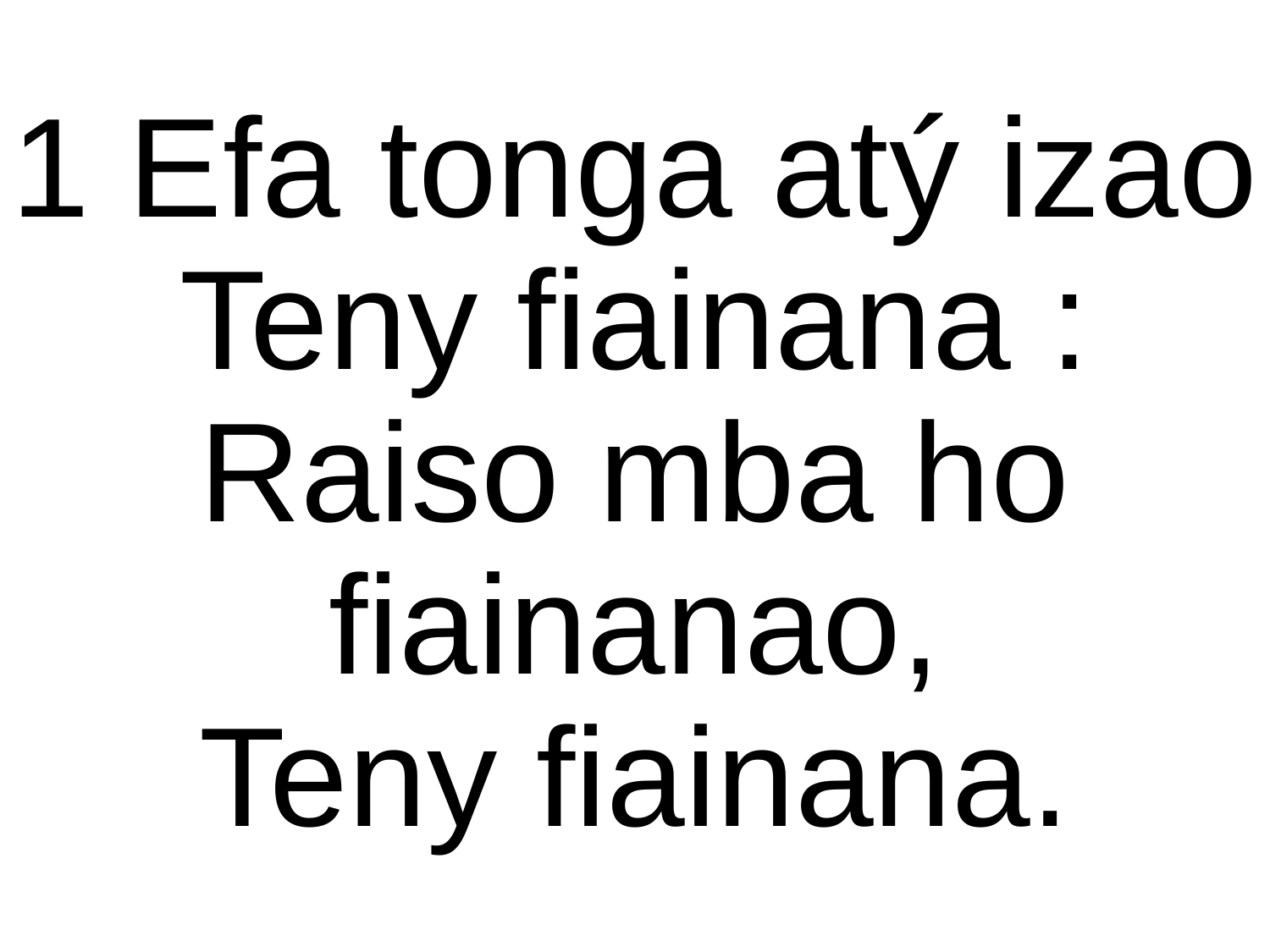

1 Efa tonga atý izao
Teny fiainana :
Raiso mba ho fiainanao,
Teny fiainana.